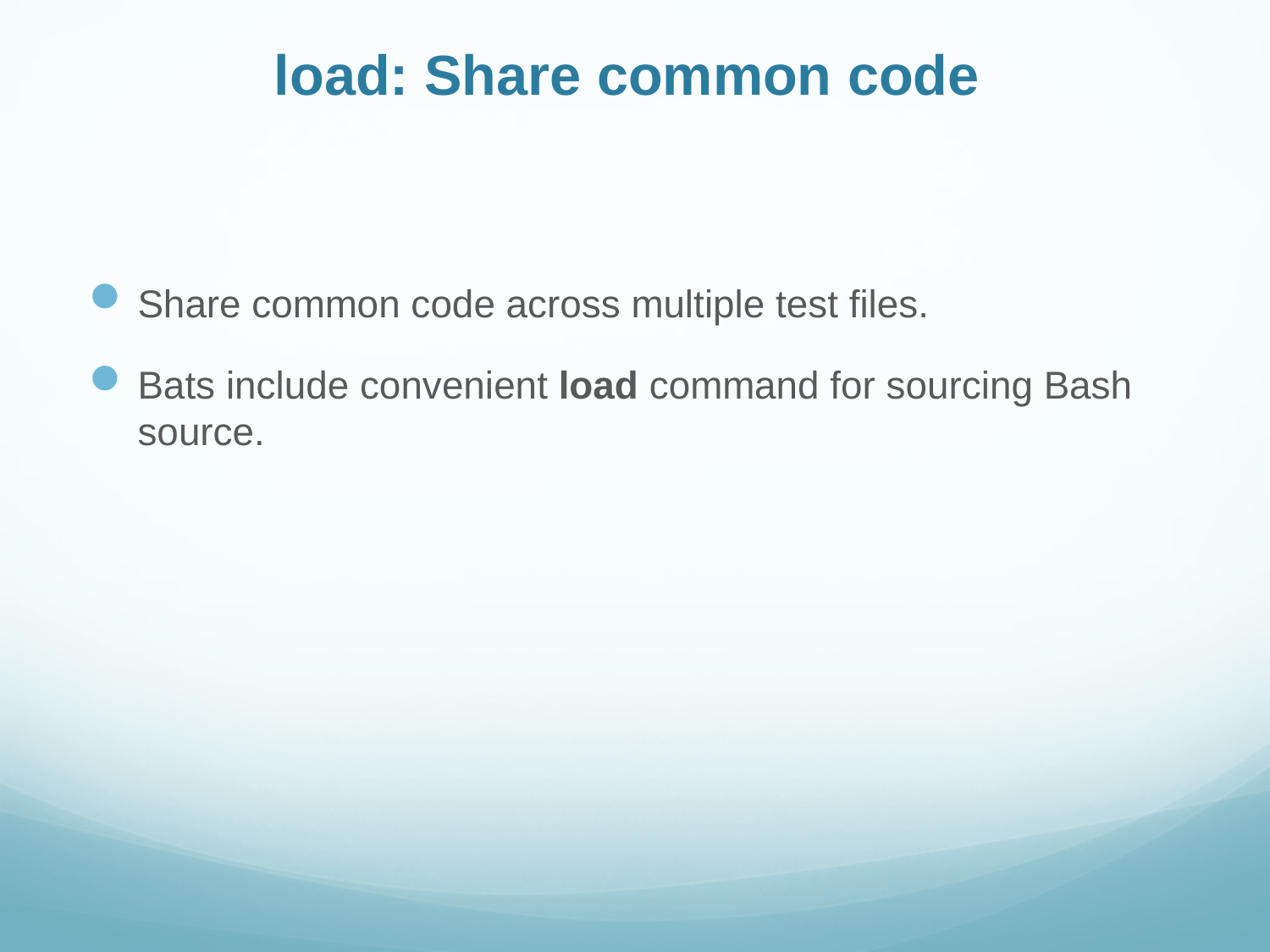

# load: Share common code
Share common code across multiple test files.
Bats include convenient load command for sourcing Bash source.